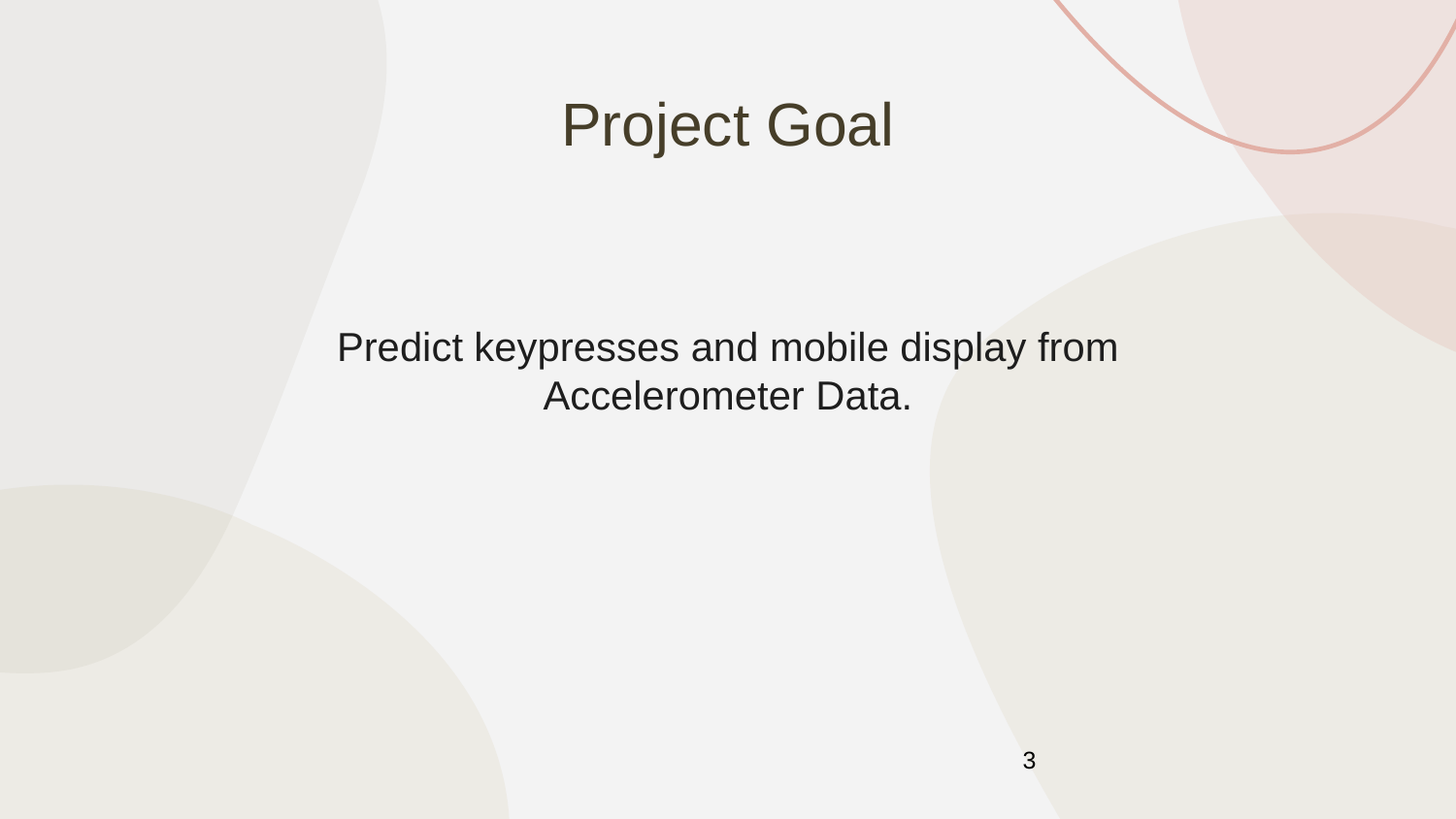

# Project Goal

Predict keypresses and mobile display from Accelerometer Data.

3